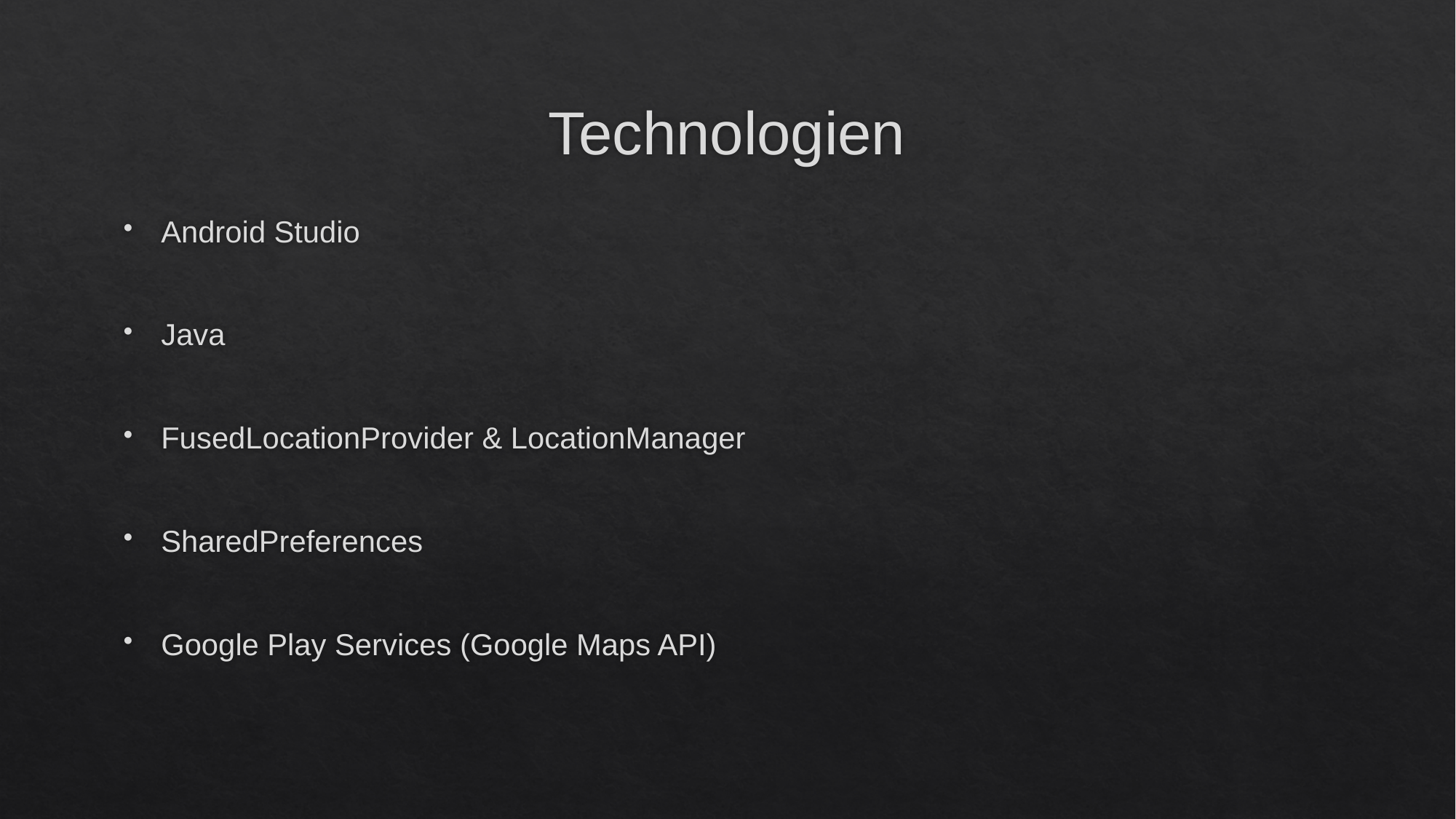

# Technologien
Android Studio

Java

FusedLocationProvider & LocationManager

SharedPreferences

Google Play Services (Google Maps API)